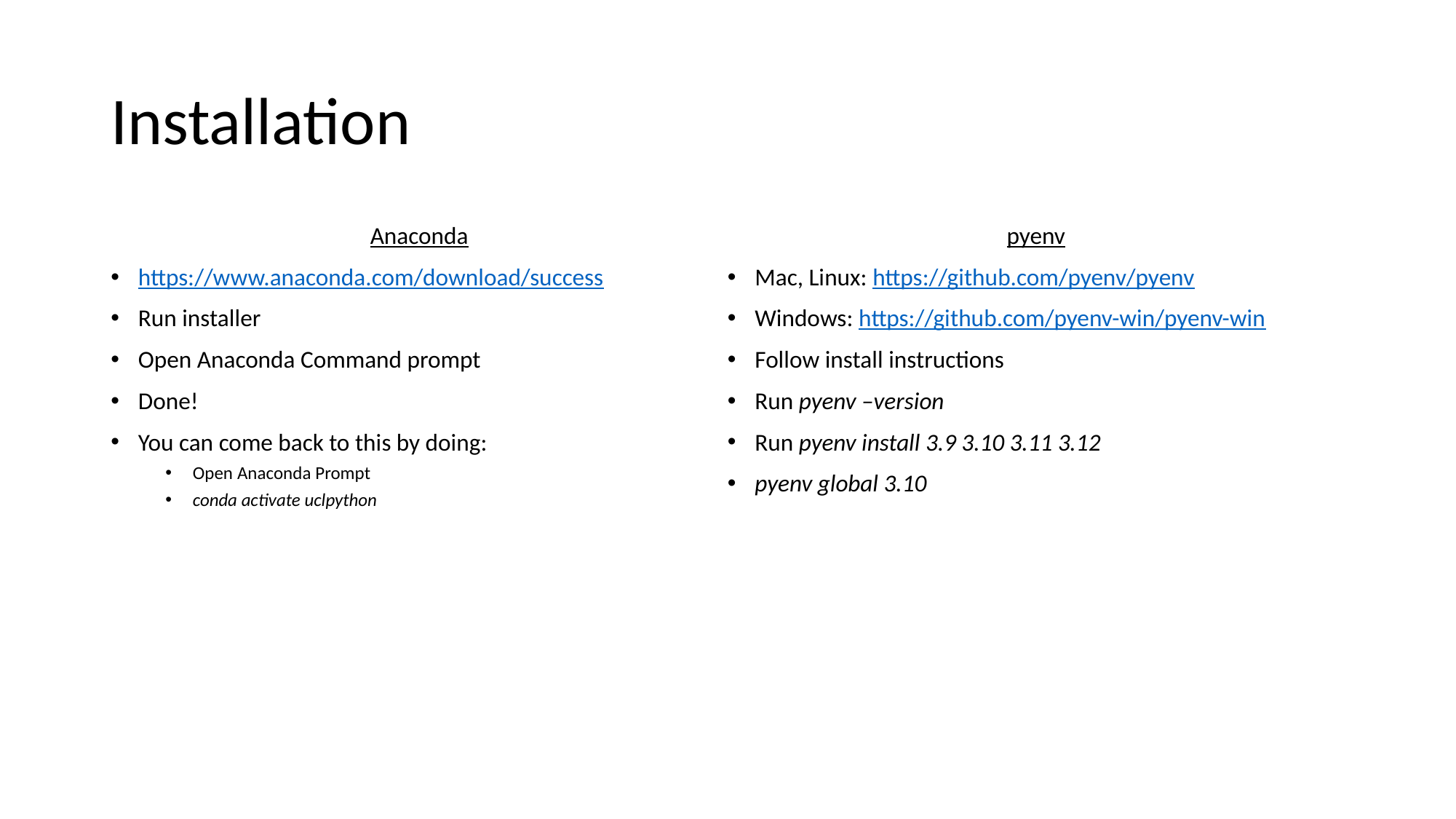

# Installation
Anaconda
https://www.anaconda.com/download/success
Run installer
Open Anaconda Command prompt
Done!
You can come back to this by doing:
Open Anaconda Prompt
conda activate uclpython

pyenv
Mac, Linux: https://github.com/pyenv/pyenv
Windows: https://github.com/pyenv-win/pyenv-win
Follow install instructions
Run pyenv –version
Run pyenv install 3.9 3.10 3.11 3.12
pyenv global 3.10